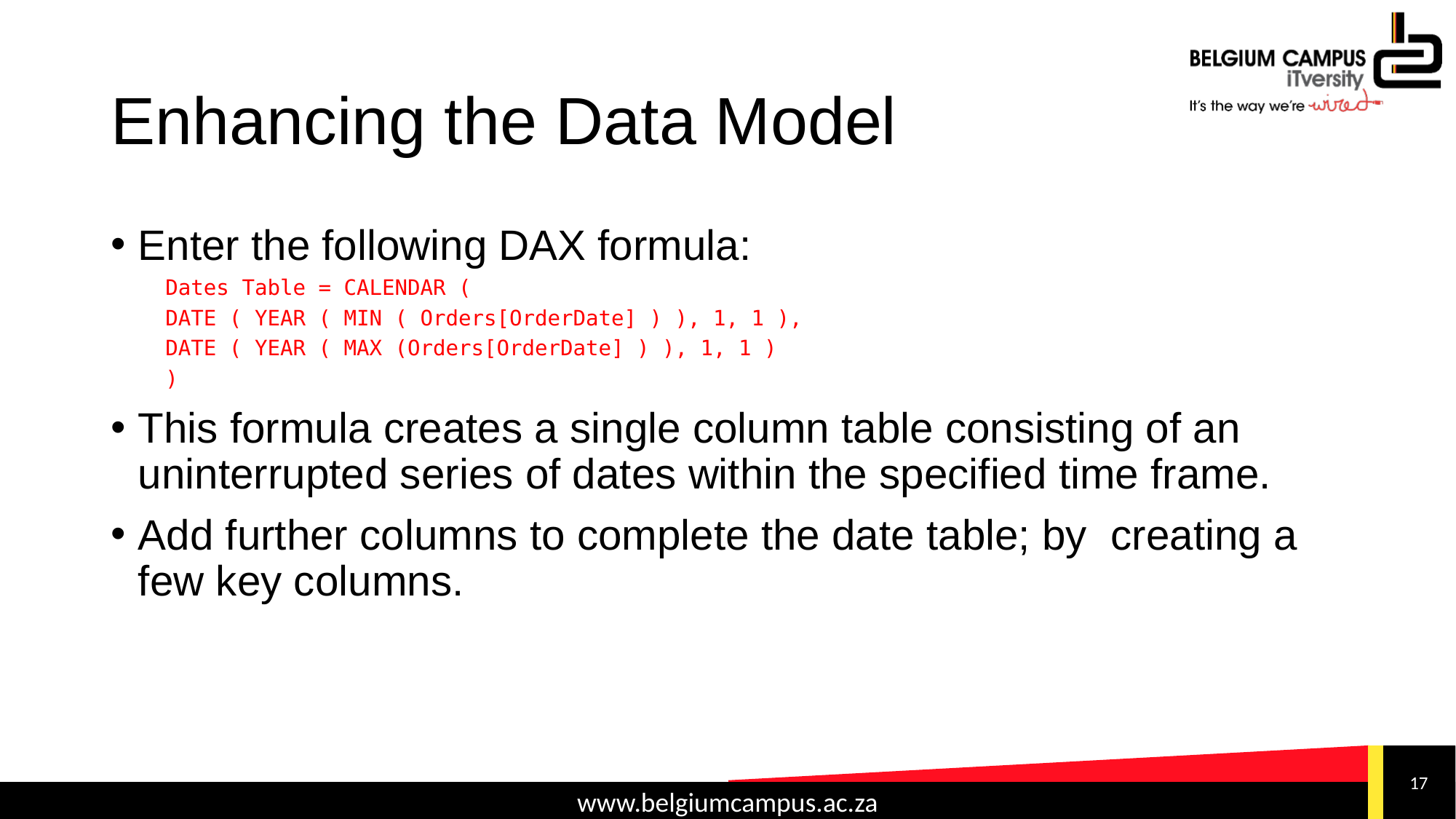

# Enhancing the Data Model
Enter the following DAX formula:
Dates Table = CALENDAR (
DATE ( YEAR ( MIN ( Orders[OrderDate] ) ), 1, 1 ),
DATE ( YEAR ( MAX (Orders[OrderDate] ) ), 1, 1 )
)
This formula creates a single column table consisting of an uninterrupted series of dates within the specified time frame.
Add further columns to complete the date table; by  creating a few key columns.